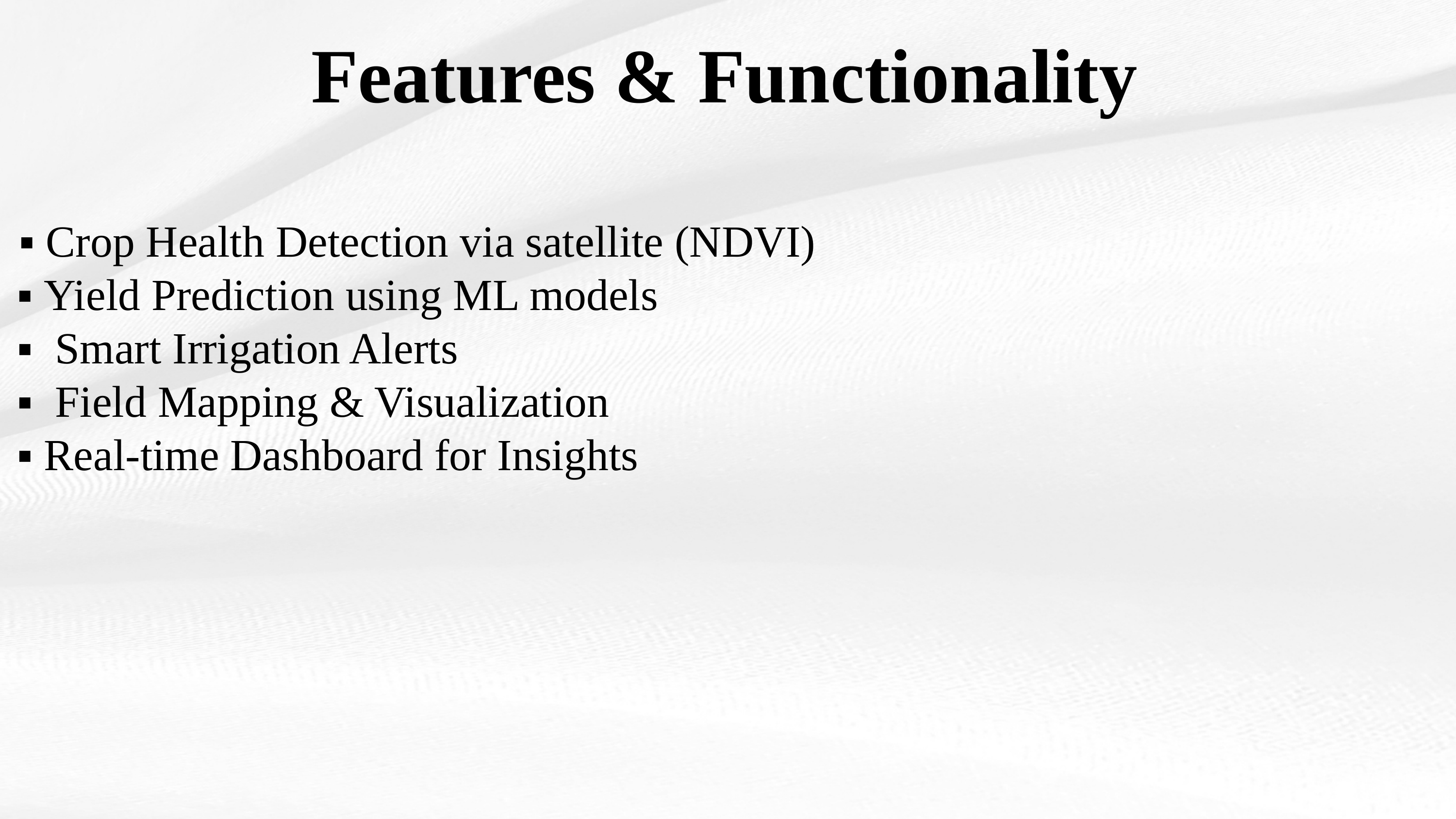

# Features & Functionality
 ▪ Crop Health Detection via satellite (NDVI)
    ▪ Yield Prediction using ML models
    ▪  Smart Irrigation Alerts
    ▪  Field Mapping & Visualization
    ▪ Real-time Dashboard for Insights